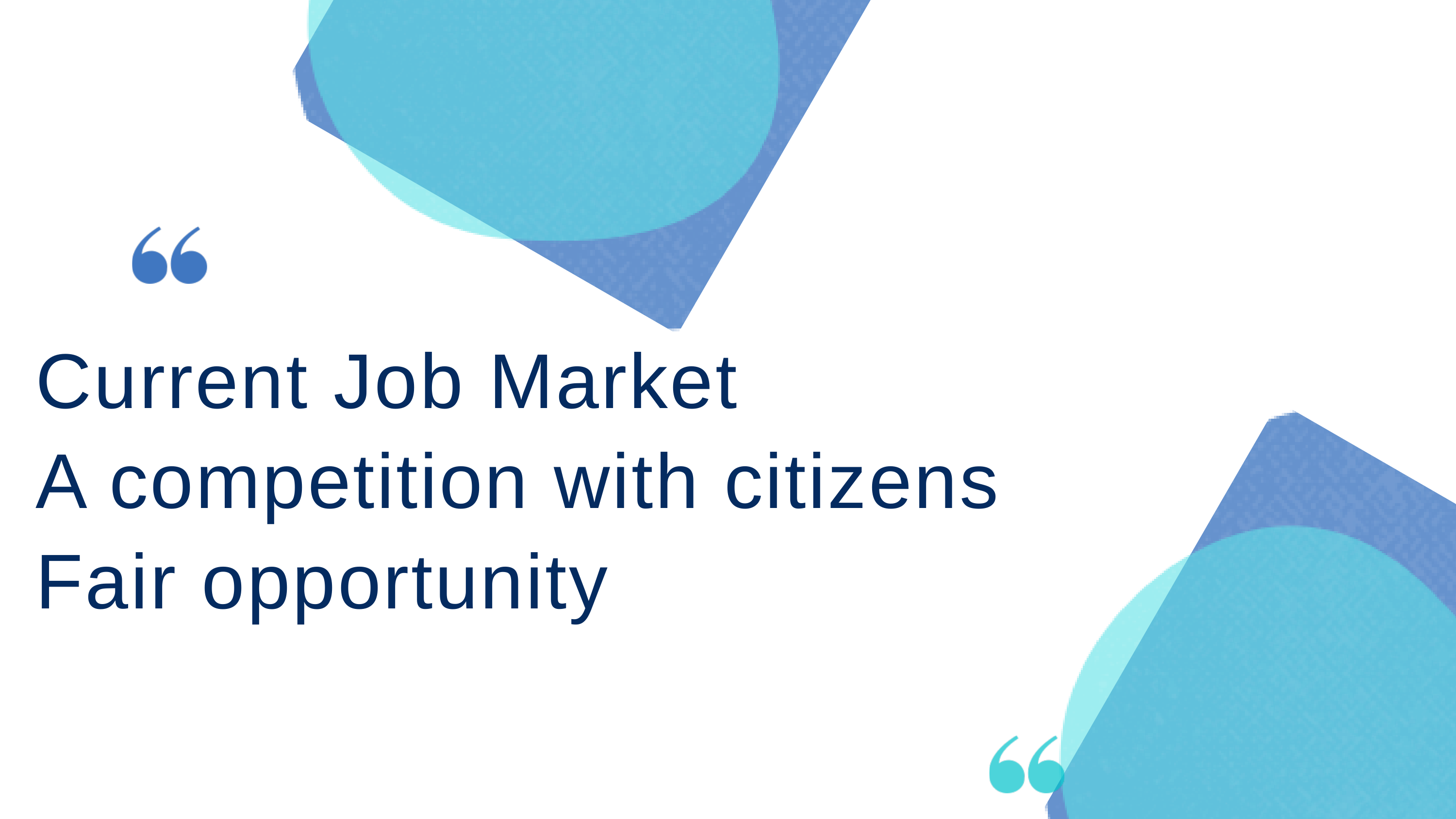

Current Job Market
A competition with citizens
Fair opportunity